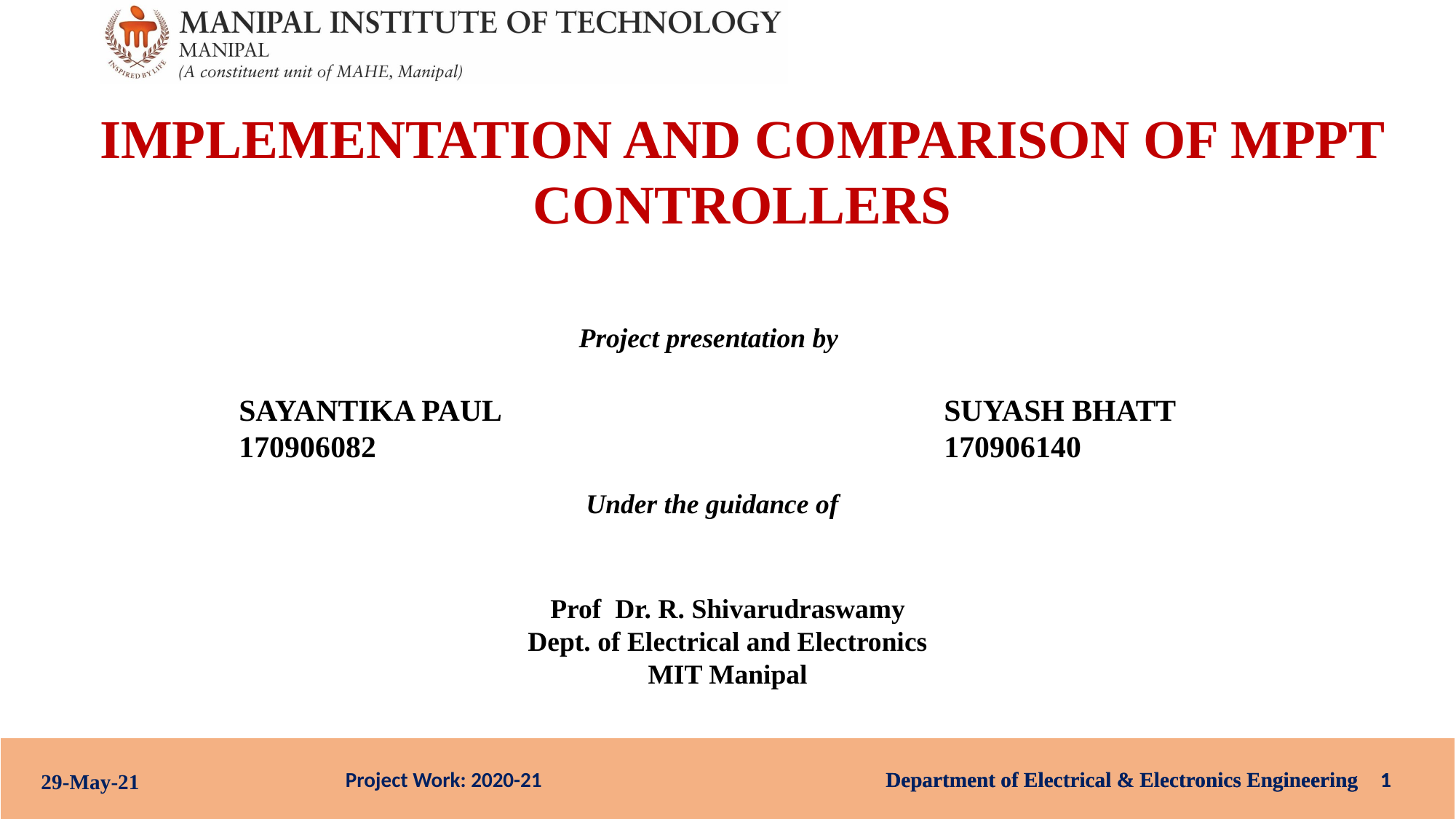

IMPLEMENTATION AND COMPARISON OF MPPT CONTROLLERS
Project presentation by
SAYANTIKA PAUL
170906082
SUYASH BHATT
170906140
Under the guidance of

Prof  Dr. R. Shivarudraswamy
Dept. of Electrical and Electronics
MIT Manipal

Department of Electrical & Electronics Engineering
Department of Electrical & Electronics Engineering
1
1
29-May-21